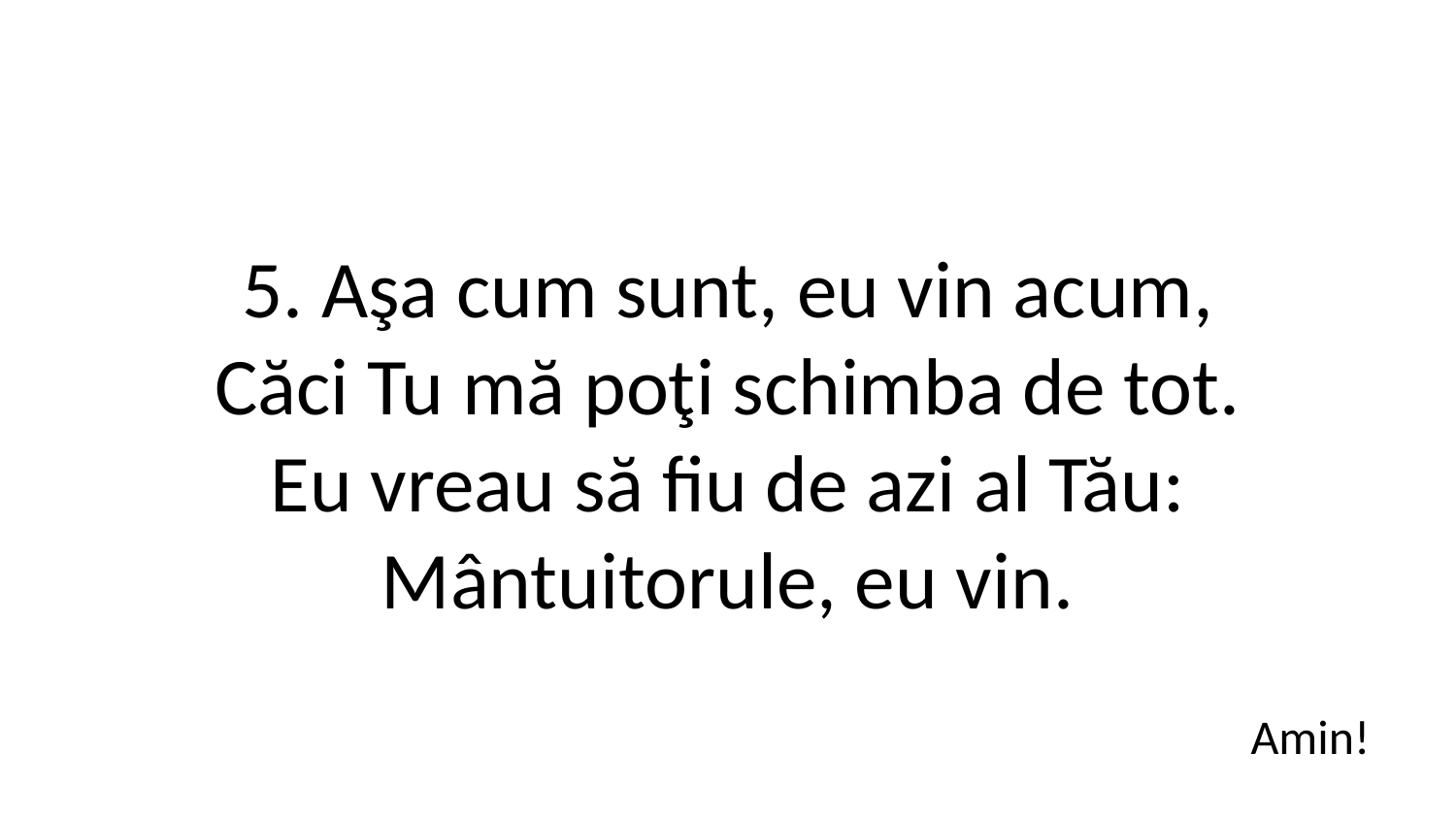

5. Aşa cum sunt, eu vin acum,
Căci Tu mă poţi schimba de tot.
Eu vreau să fiu de azi al Tău:
Mântuitorule, eu vin.

Amin!